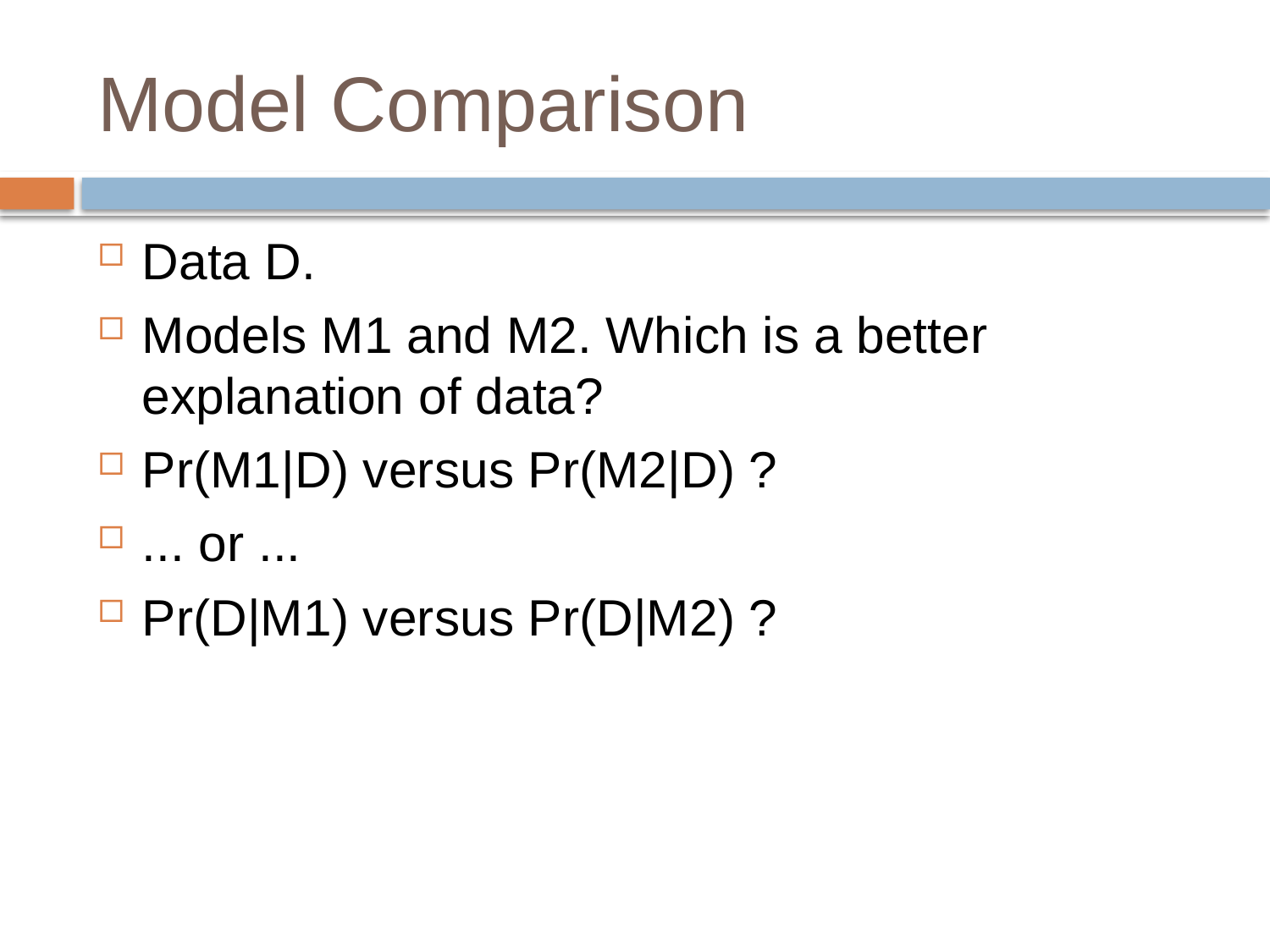

# Model Comparison
Data D.
Models M1 and M2. Which is a better explanation of data?
Pr(M1|D) versus Pr(M2|D) ?
... or ...
Pr(D|M1) versus Pr(D|M2) ?